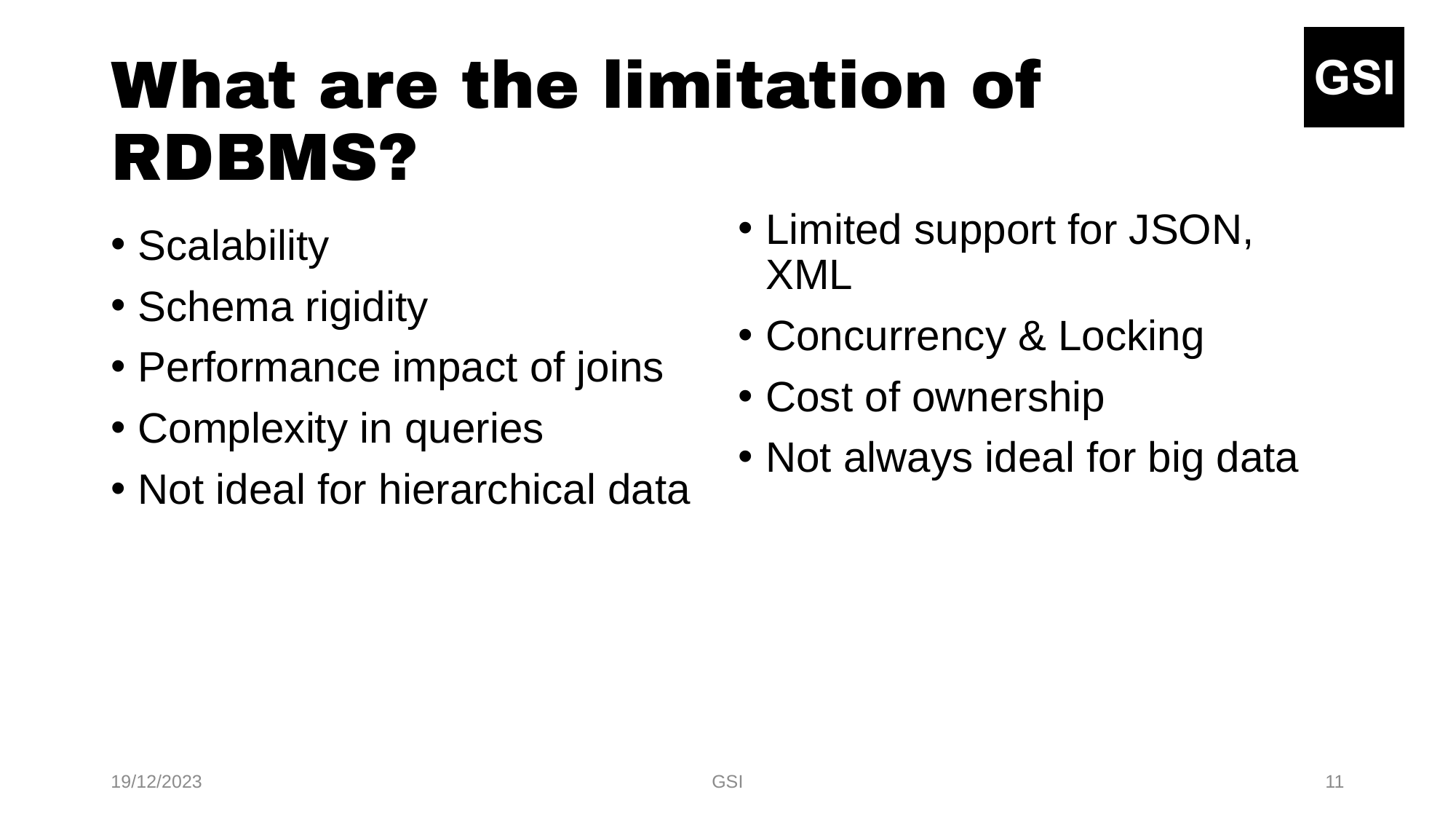

# What are the limitation of RDBMS?
Limited support for JSON, XML
Concurrency & Locking
Cost of ownership
Not always ideal for big data

Scalability
Schema rigidity
Performance impact of joins
Complexity in queries
Not ideal for hierarchical data
19/12/2023
GSI
11